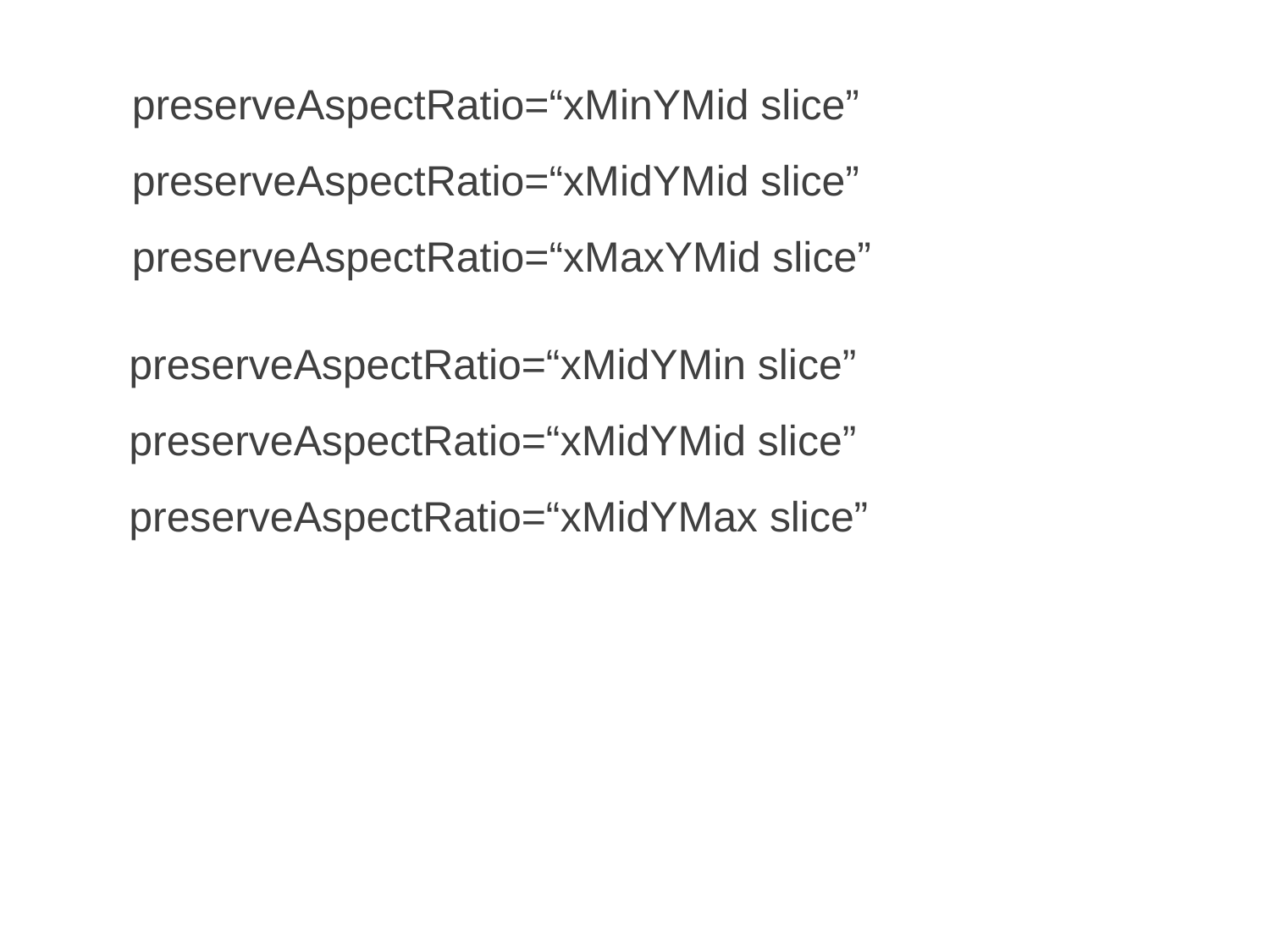

preserveAspectRatio=“xMinYMid slice”
preserveAspectRatio=“xMidYMid slice”
preserveAspectRatio=“xMaxYMid slice”
preserveAspectRatio=“xMidYMin slice”
preserveAspectRatio=“xMidYMid slice”
preserveAspectRatio=“xMidYMax slice”